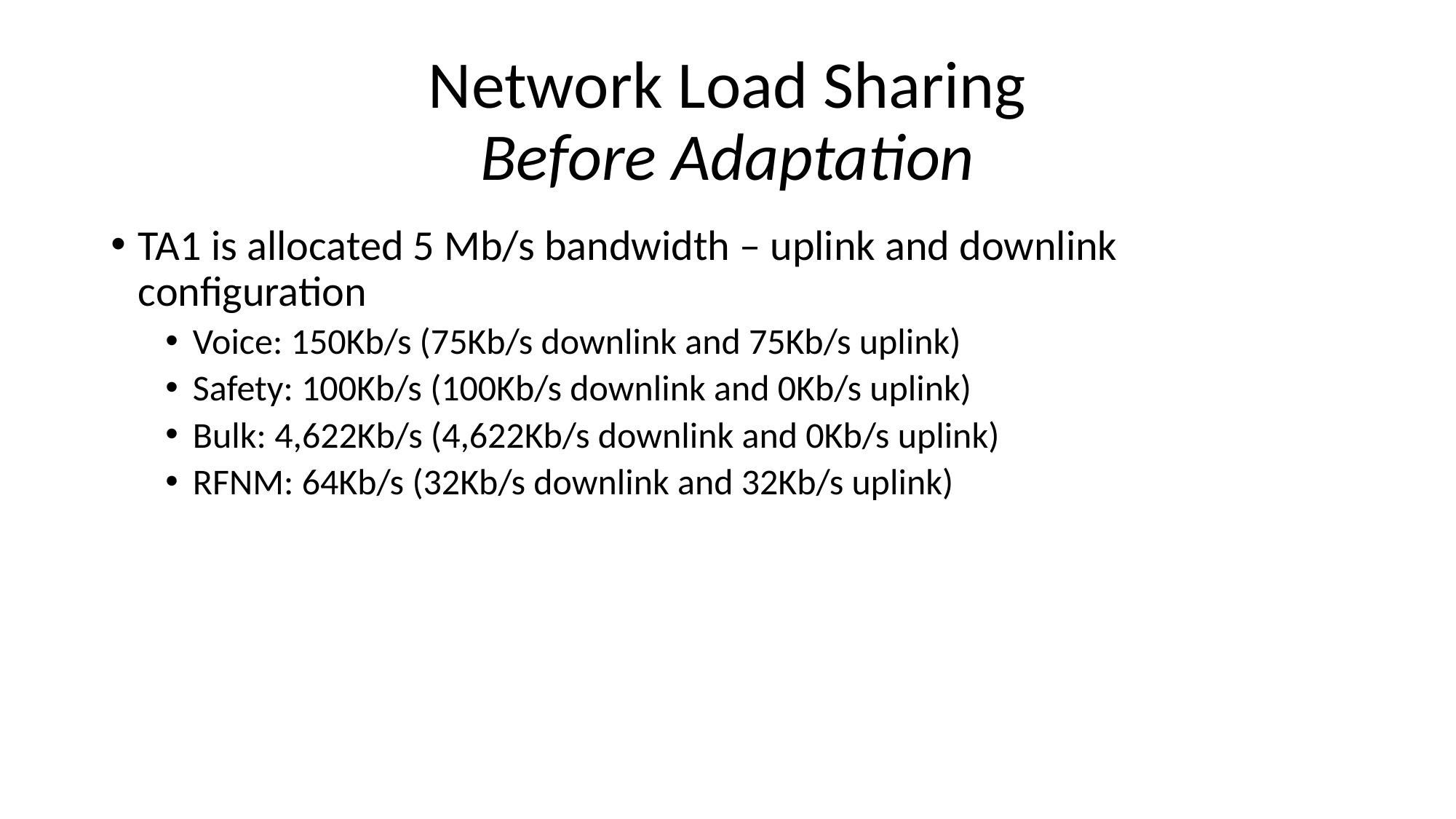

# Network Load Sharing Before Adaptation
TA1 is allocated 5 Mb/s bandwidth – uplink and downlink configuration
Voice: 150Kb/s (75Kb/s downlink and 75Kb/s uplink)
Safety: 100Kb/s (100Kb/s downlink and 0Kb/s uplink)
Bulk: 4,622Kb/s (4,622Kb/s downlink and 0Kb/s uplink)
RFNM: 64Kb/s (32Kb/s downlink and 32Kb/s uplink)